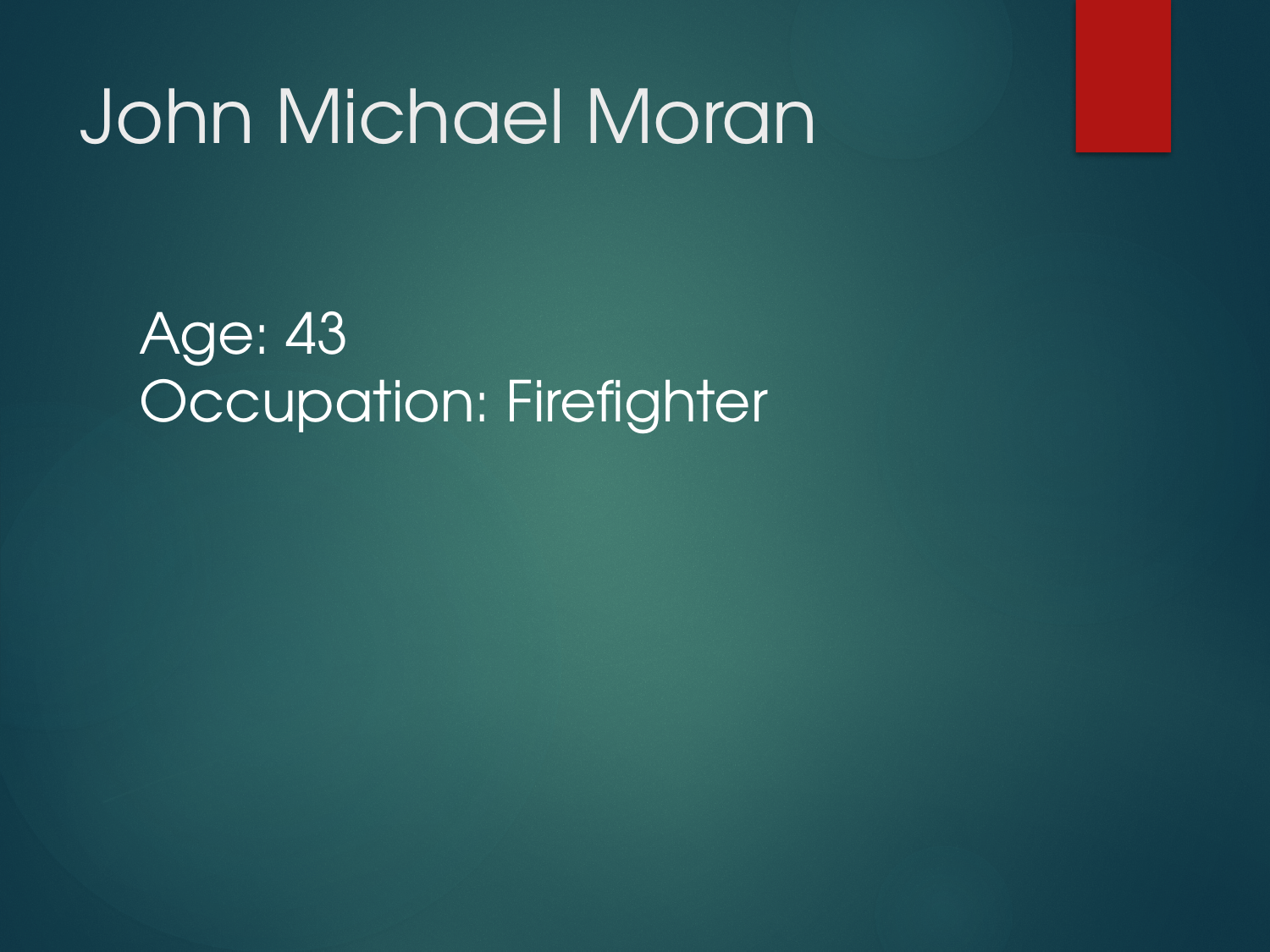

# John Michael Moran

Age: 43
Occupation: Firefighter